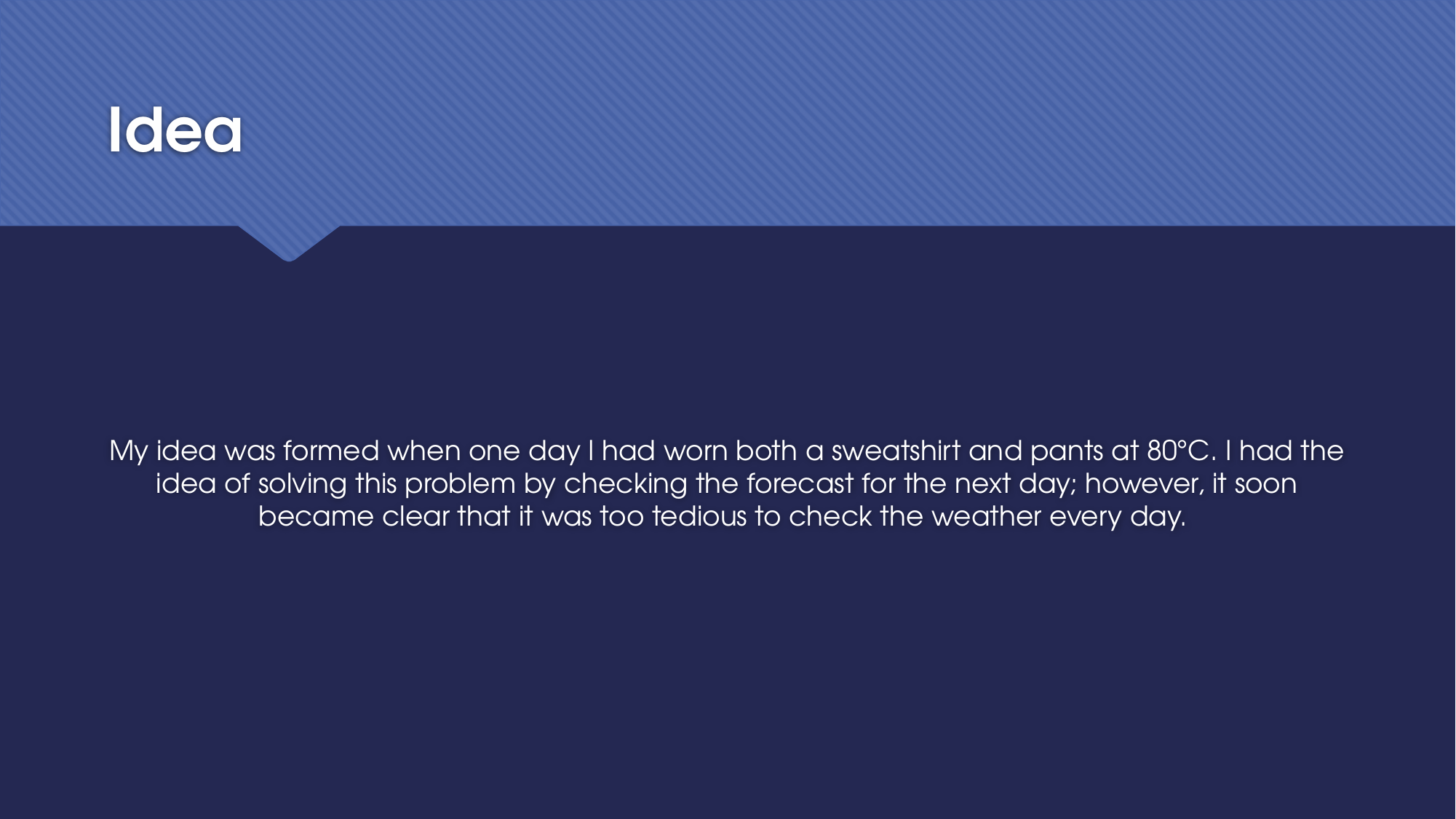

# Idea
My idea was formed when one day I had worn both a sweatshirt and pants at 80°C. I had the idea of solving this problem by checking the forecast for the next day; however, it soon became clear that it was too tedious to check the weather every day.